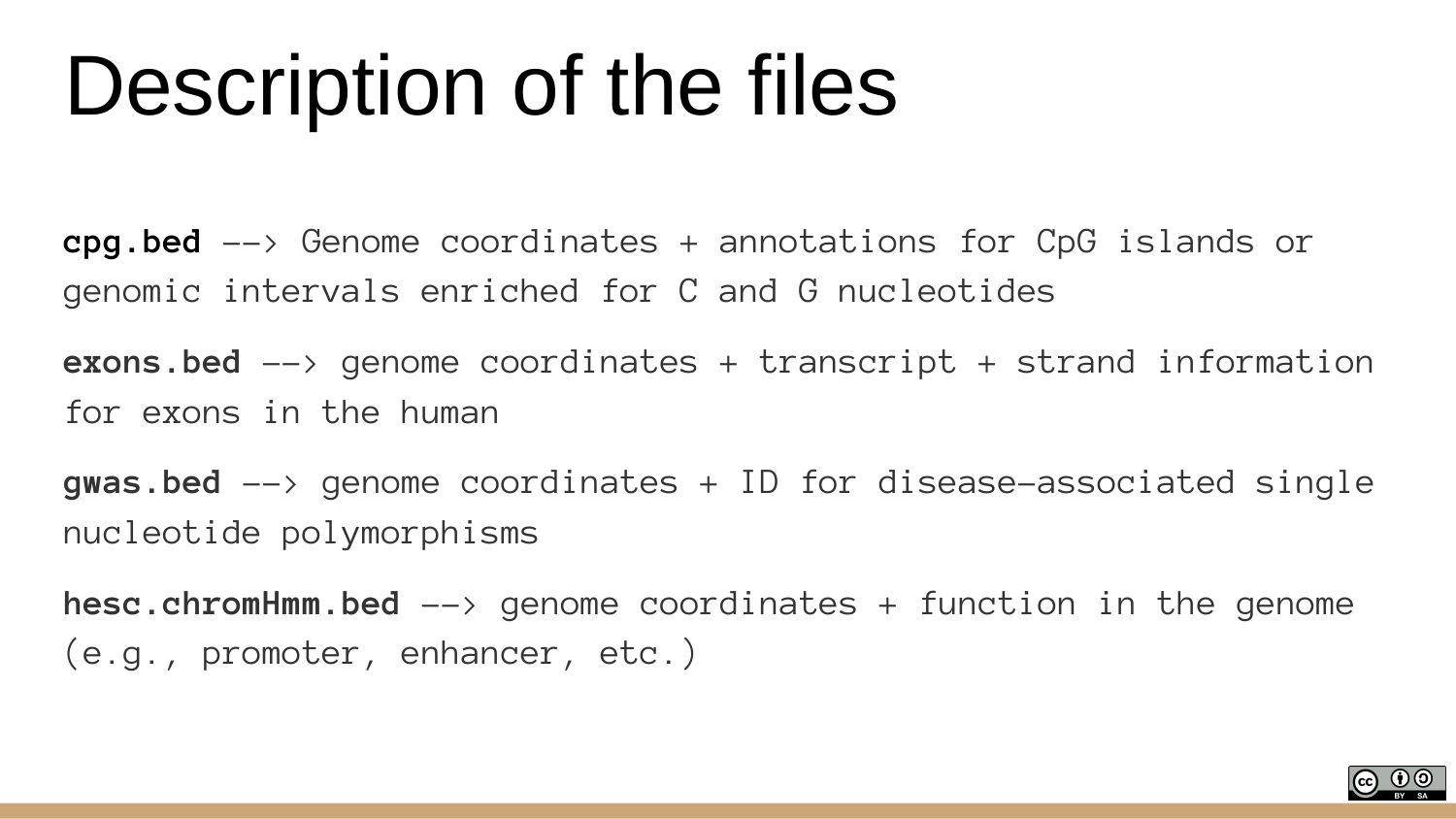

# Description of the files
cpg.bed --> Genome coordinates + annotations for CpG islands or genomic intervals enriched for C and G nucleotides
exons.bed --> genome coordinates + transcript + strand information for exons in the human
gwas.bed --> genome coordinates + ID for disease-associated single nucleotide polymorphisms
hesc.chromHmm.bed --> genome coordinates + function in the genome (e.g., promoter, enhancer, etc.)